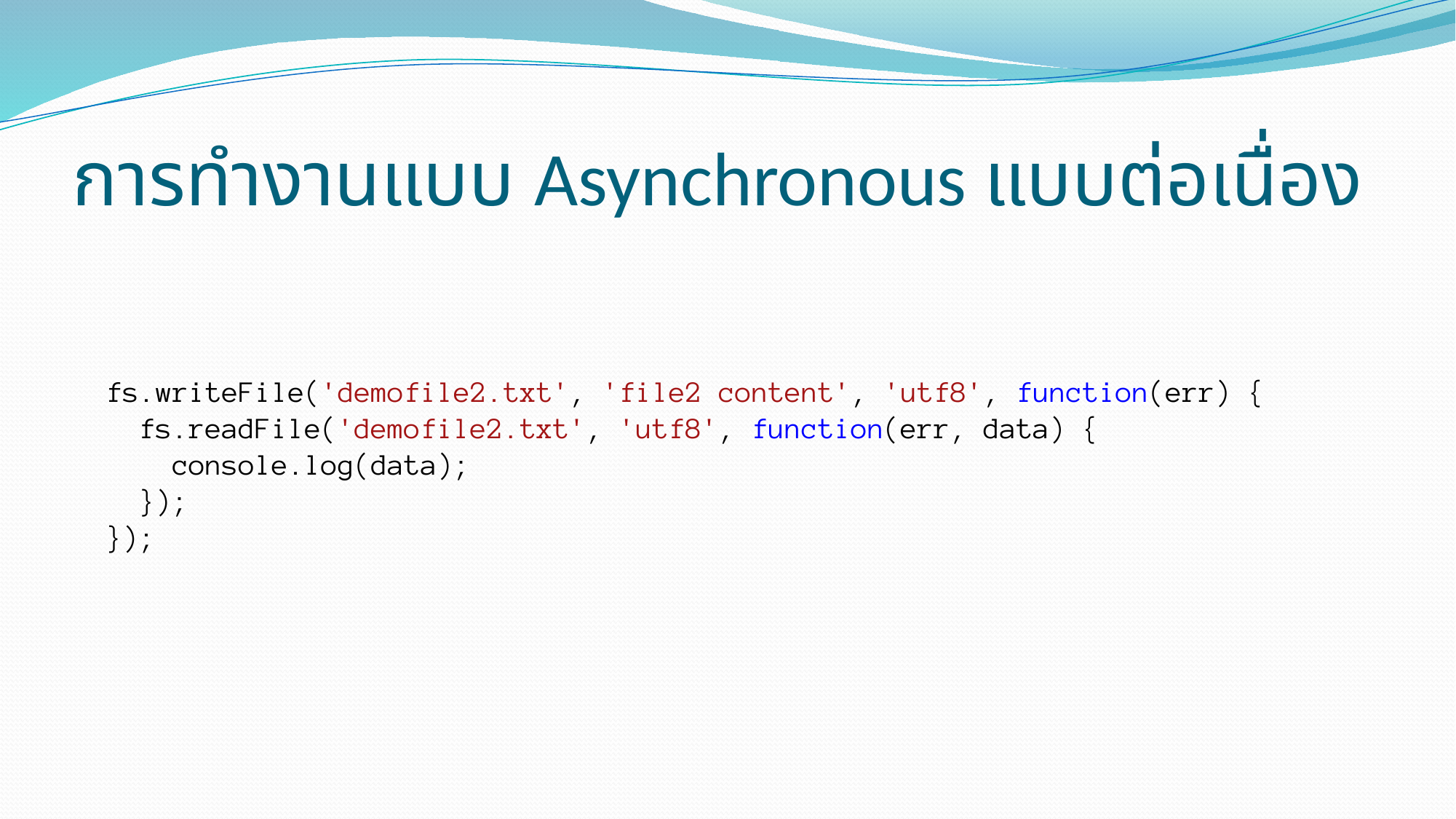

# การทำงานแบบ Asynchronous แบบต่อเนื่อง
fs.writeFile('demofile2.txt', 'file2 content', 'utf8', function(err) {
  fs.readFile('demofile2.txt', 'utf8', function(err, data) {
    console.log(data);
  });
});